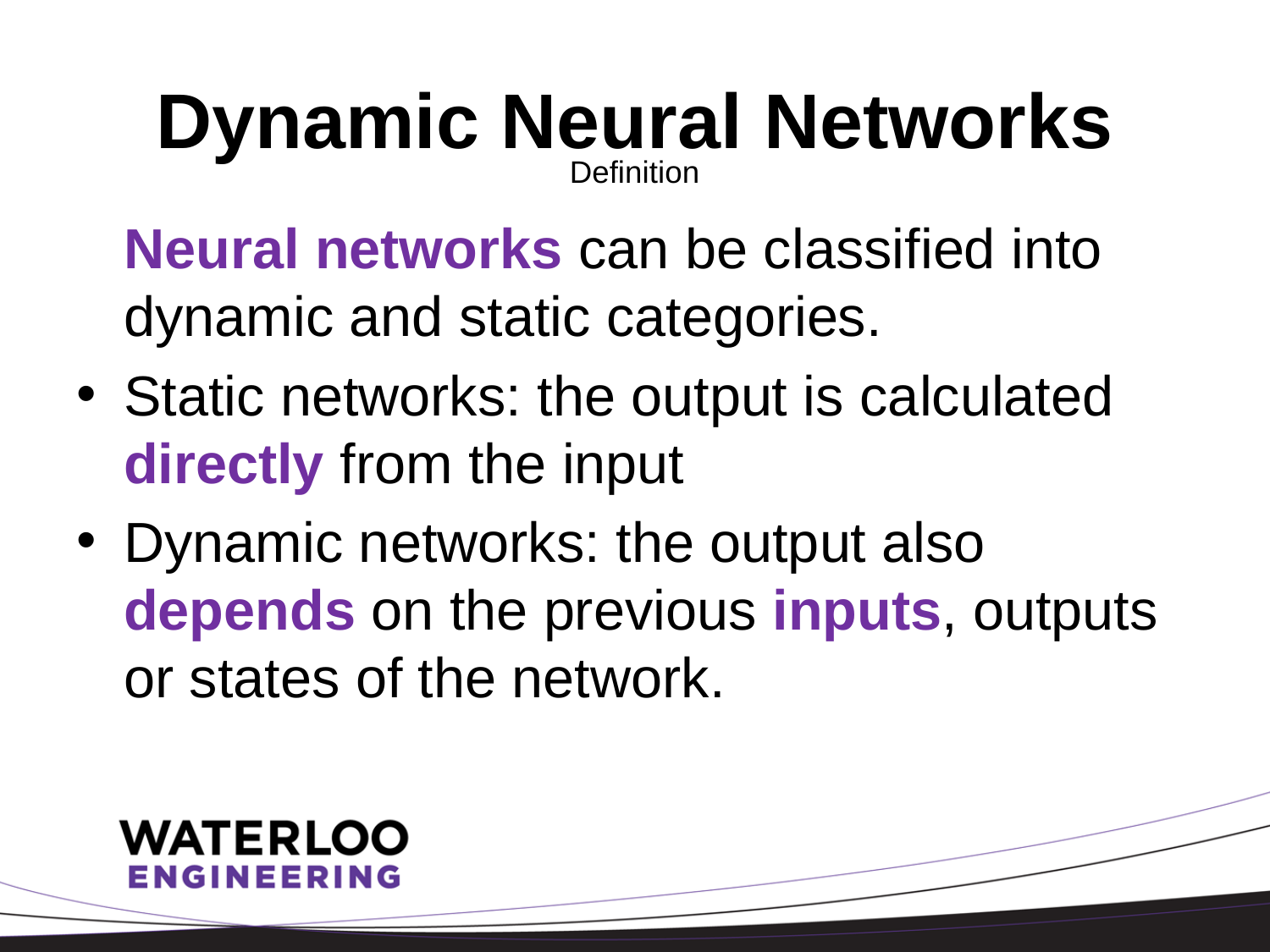

# Dynamic Neural Networks
Definition
Neural networks can be classified into dynamic and static categories.
Static networks: the output is calculated directly from the input
Dynamic networks: the output also depends on the previous inputs, outputs or states of the network.